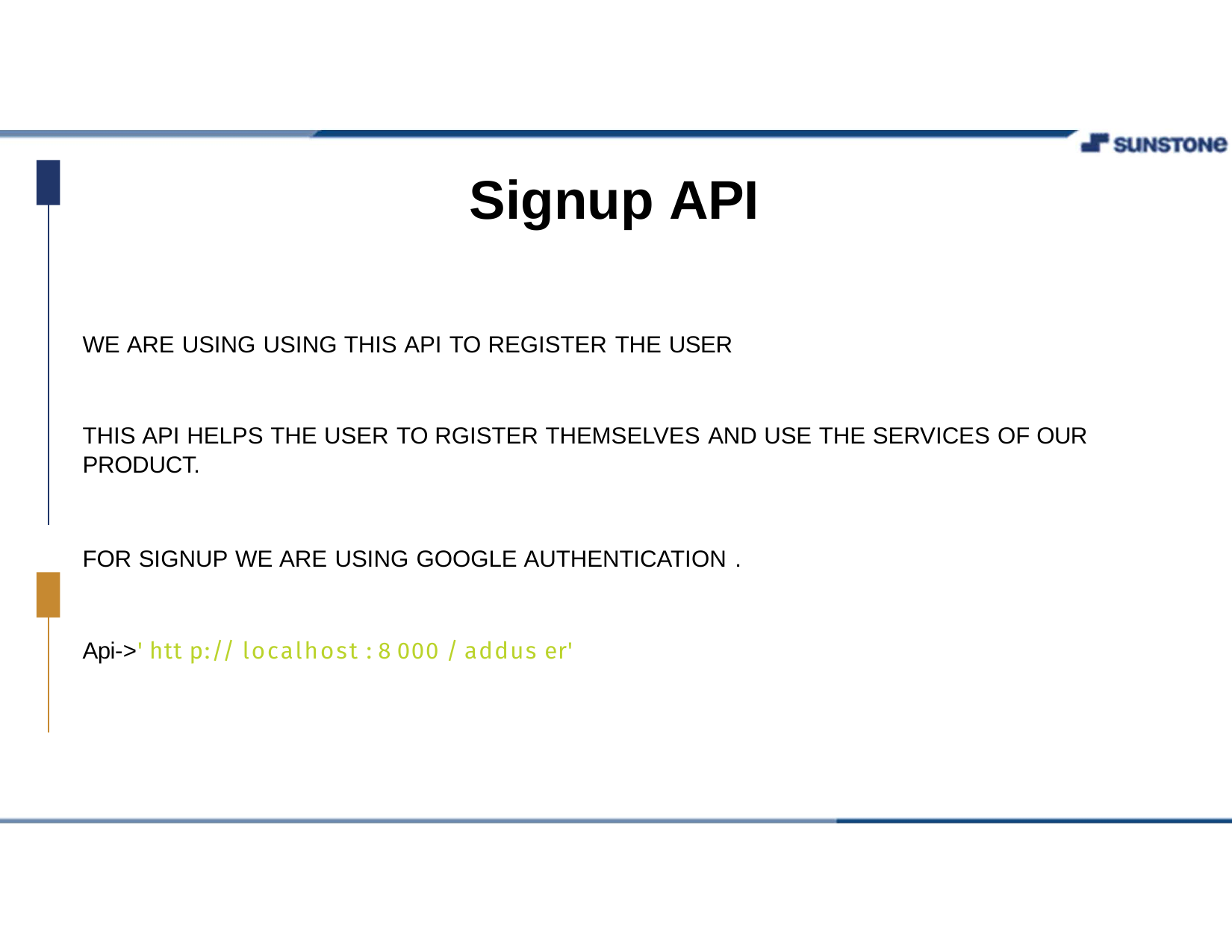

# Signup API
WE ARE USING USING THIS API TO REGISTER THE USER

THIS API HELPS THE USER TO RGISTER THEMSELVES AND USE THE SERVICES OF OUR PRODUCT.

FOR SIGNUP WE ARE USING GOOGLE AUTHENTICATION .

Api->' htt p:// localhost : 8 000 / addus er'